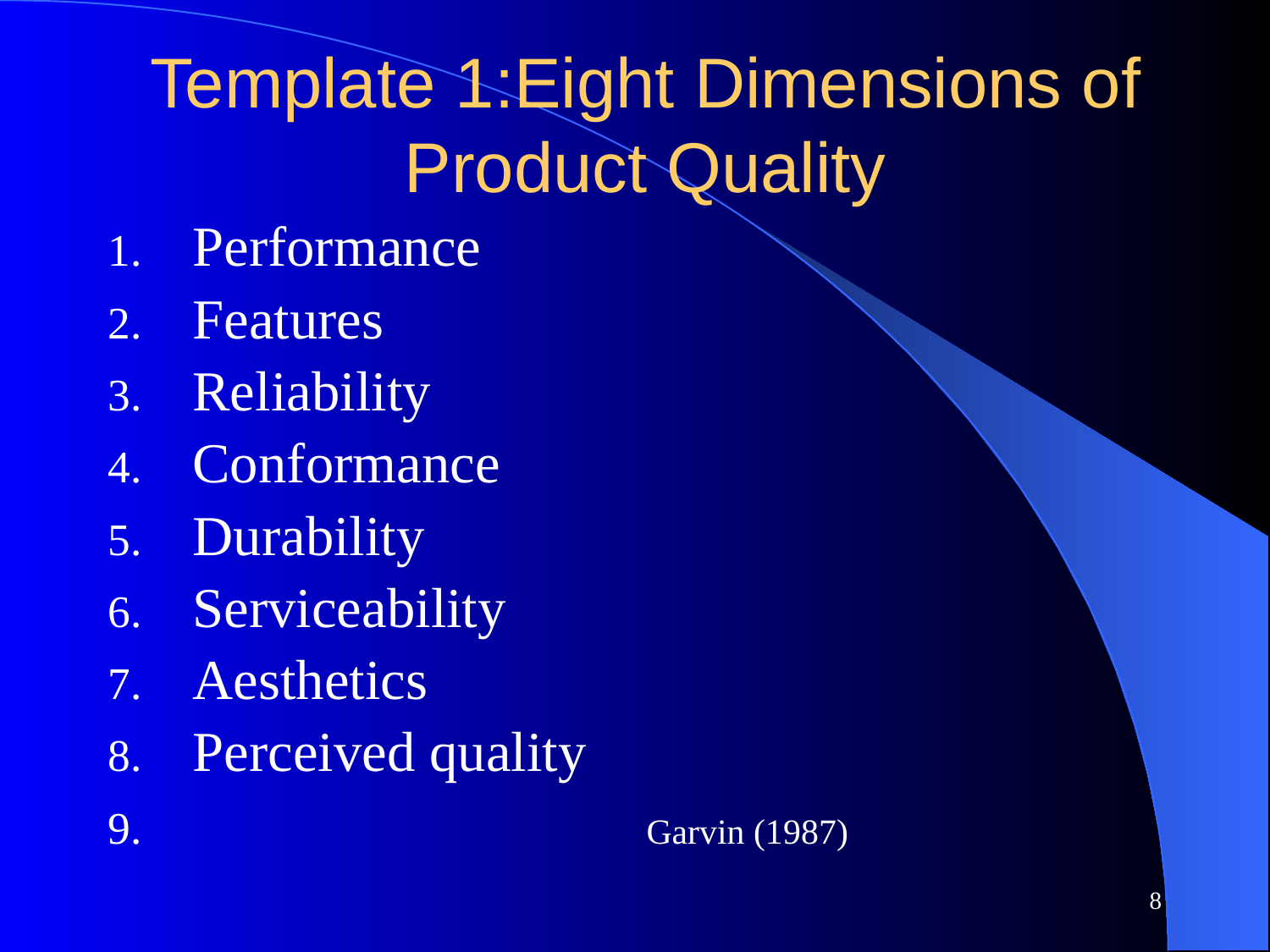

# Template 1:Eight Dimensions of Product Quality
Performance
Features
Reliability
Conformance
Durability
Serviceability
Aesthetics
Perceived quality
                                Garvin (1987)
8